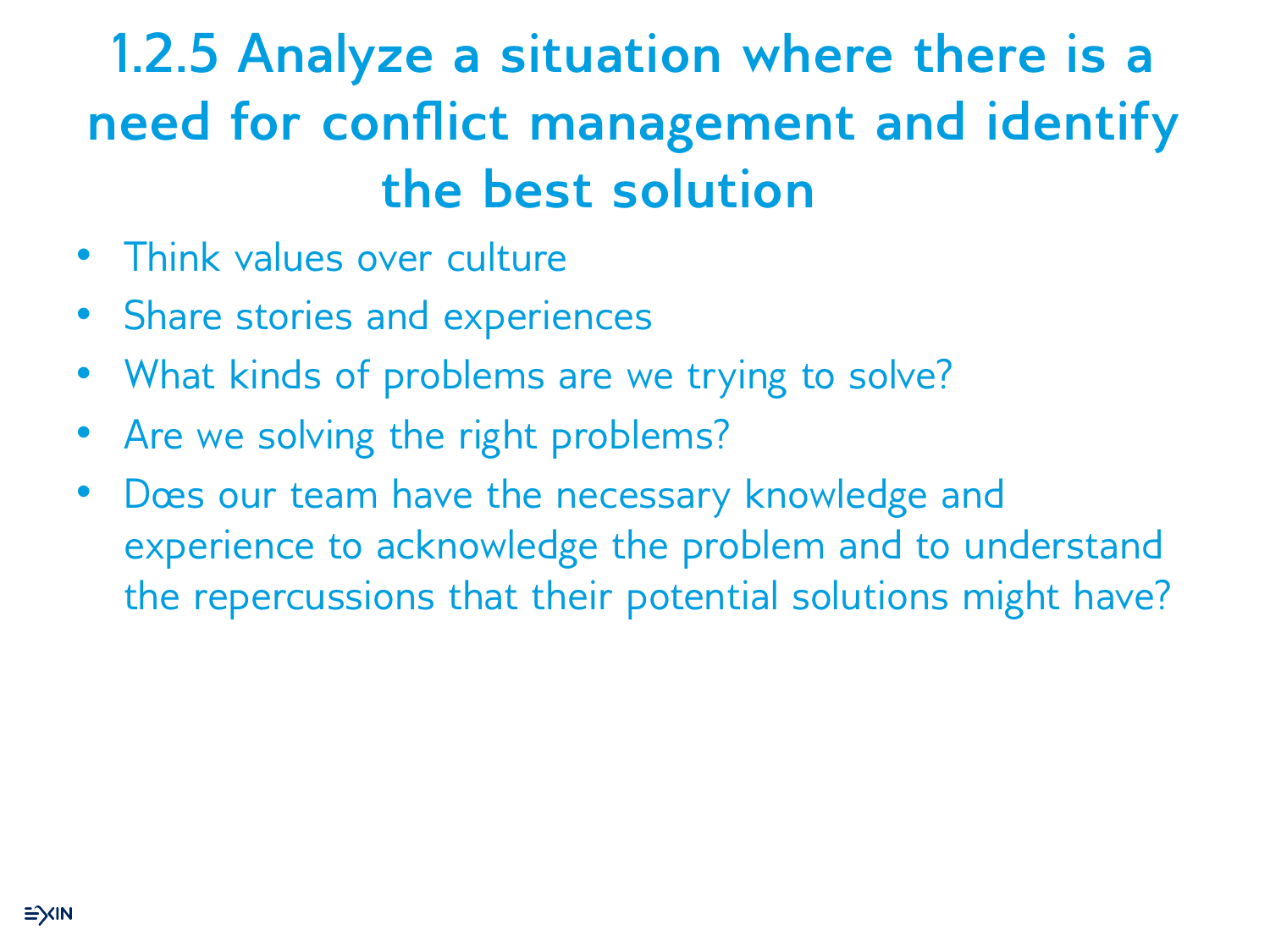

# 1.2.5 Analyze a situation where there is a need for conflict management and identify the best solution
Think values over culture
Share stories and experiences
What kinds of problems are we trying to solve?
Are we solving the right problems?
Does our team have the necessary knowledge and experience to acknowledge the problem and to understand the repercussions that their potential solutions might have?